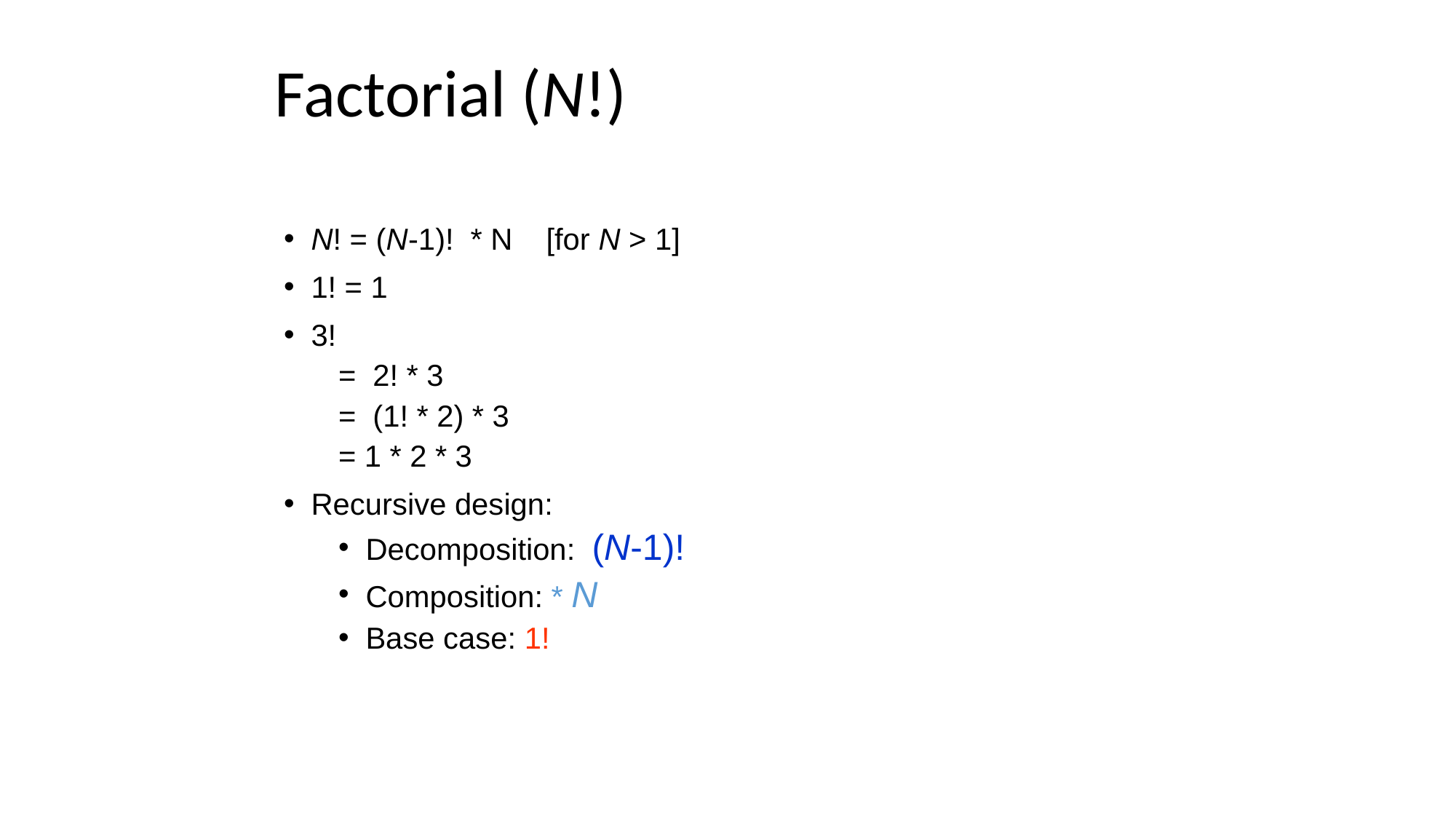

# Factorial (N!)
N! = (N-1)!  * N    [for N > 1]
1! = 1
3!
=  2! * 3
=  (1! * 2) * 3
= 1 * 2 * 3
Recursive design:
Decomposition:  (N-1)!
Composition: * N
Base case: 1!